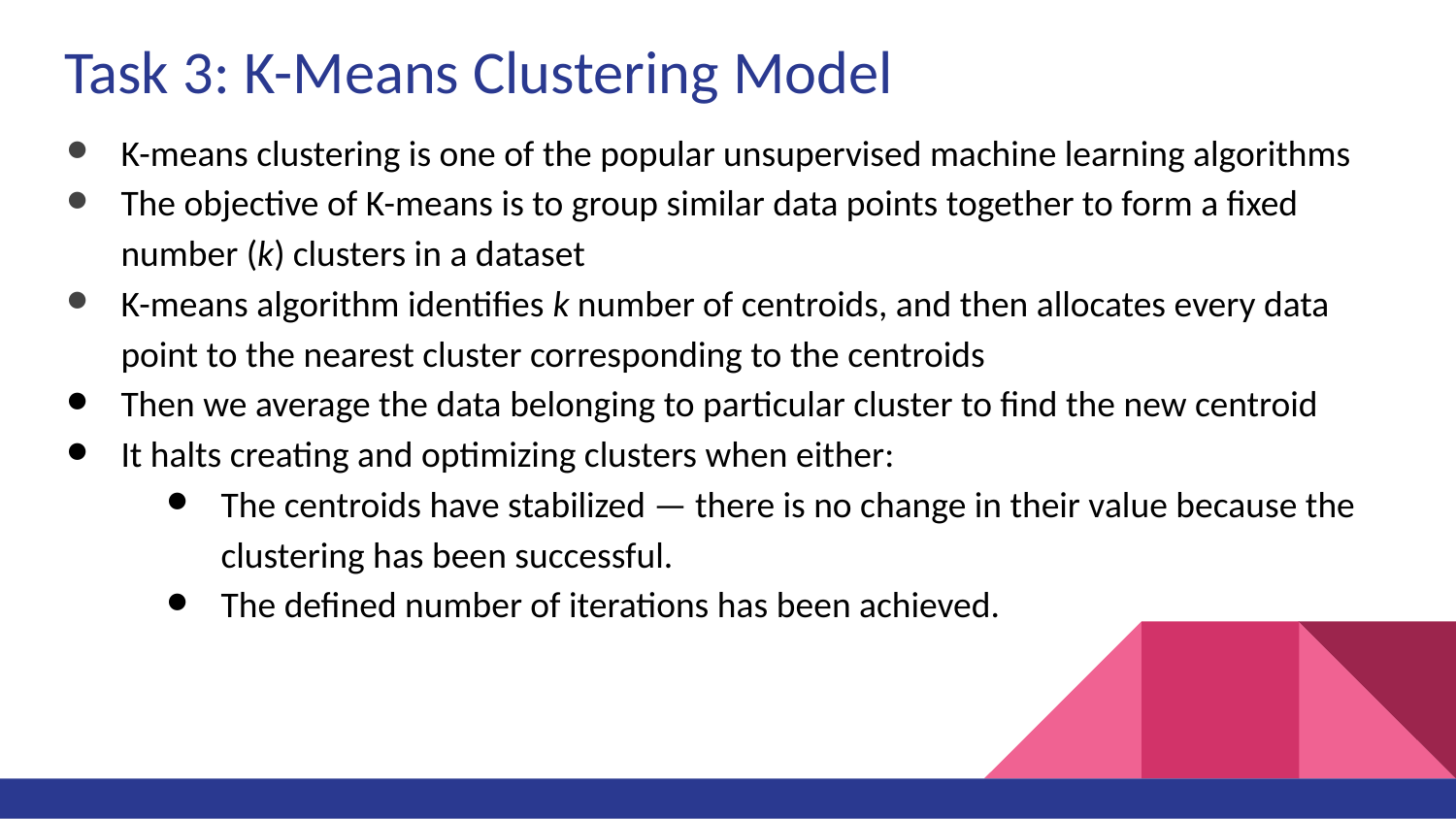

# Task 3: K-Means Clustering Model
K-means clustering is one of the popular unsupervised machine learning algorithms
The objective of K-means is to group similar data points together to form a fixed number (k) clusters in a dataset
K-means algorithm identifies k number of centroids, and then allocates every data point to the nearest cluster corresponding to the centroids
Then we average the data belonging to particular cluster to find the new centroid
It halts creating and optimizing clusters when either:
The centroids have stabilized — there is no change in their value because the clustering has been successful.
The defined number of iterations has been achieved.